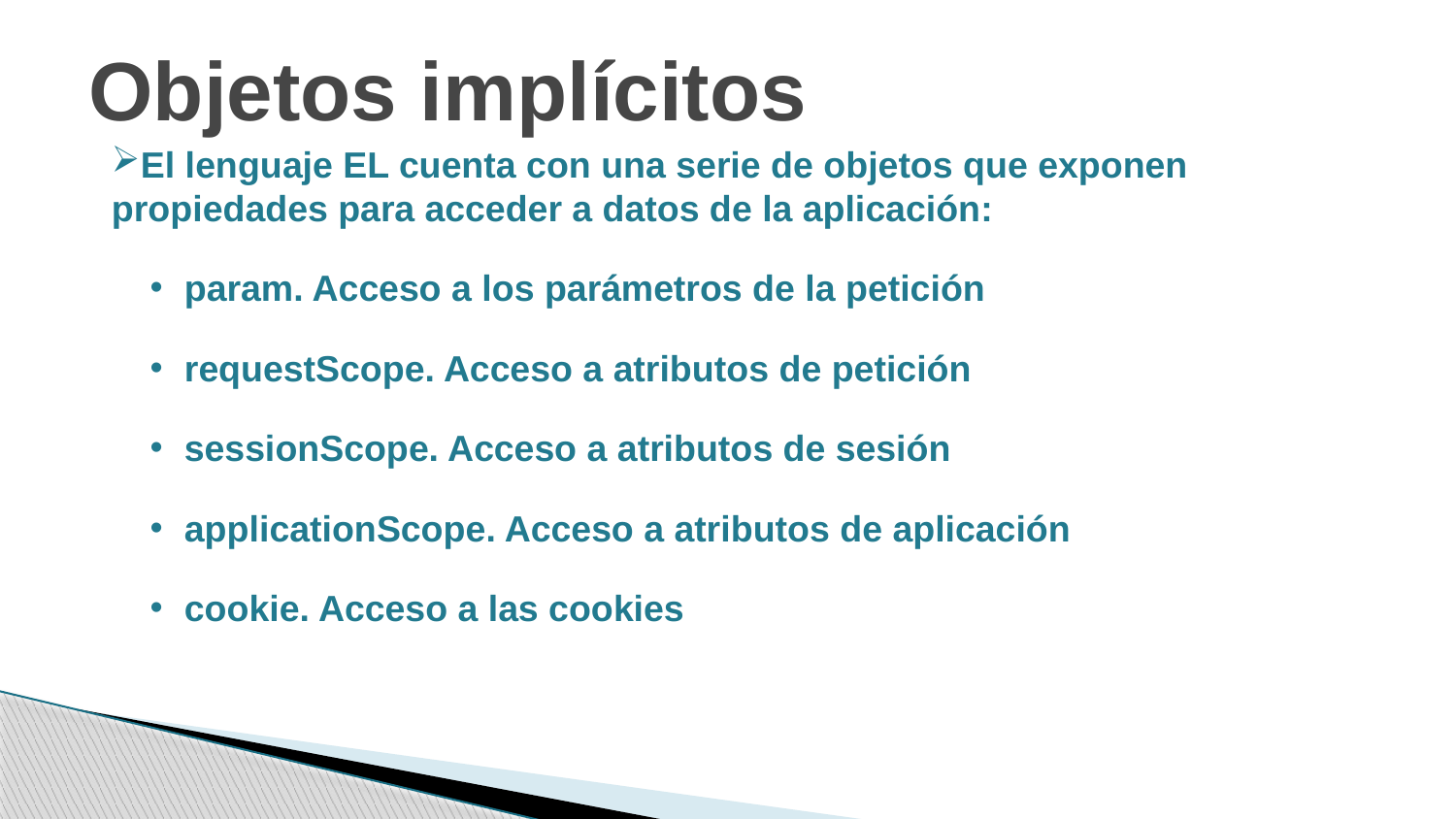

Objetos implícitos
El lenguaje EL cuenta con una serie de objetos que exponen propiedades para acceder a datos de la aplicación:
param. Acceso a los parámetros de la petición
requestScope. Acceso a atributos de petición
sessionScope. Acceso a atributos de sesión
applicationScope. Acceso a atributos de aplicación
cookie. Acceso a las cookies